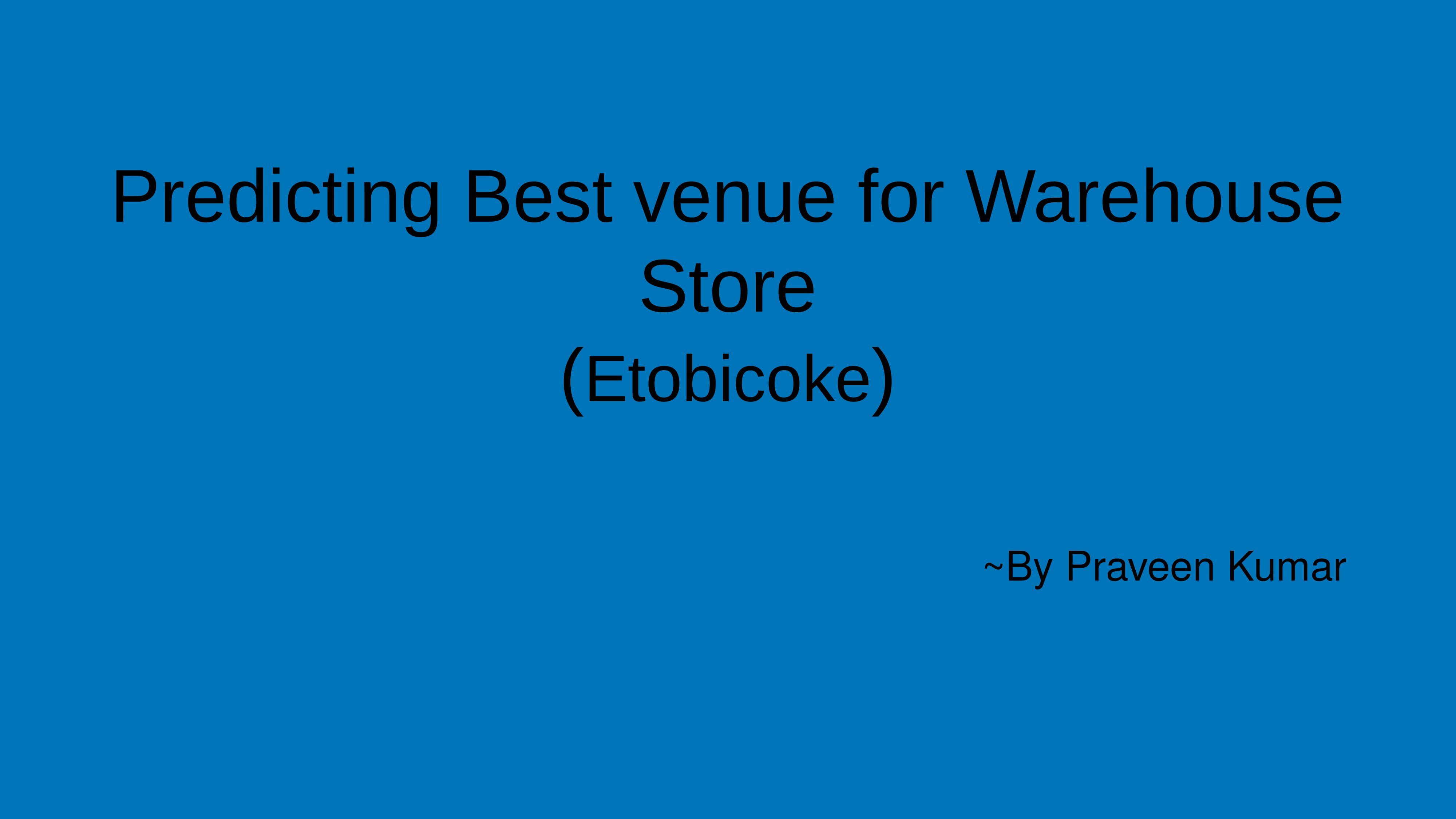

# Predicting Best venue for Warehouse Store
(Etobicoke)
~By Praveen Kumar